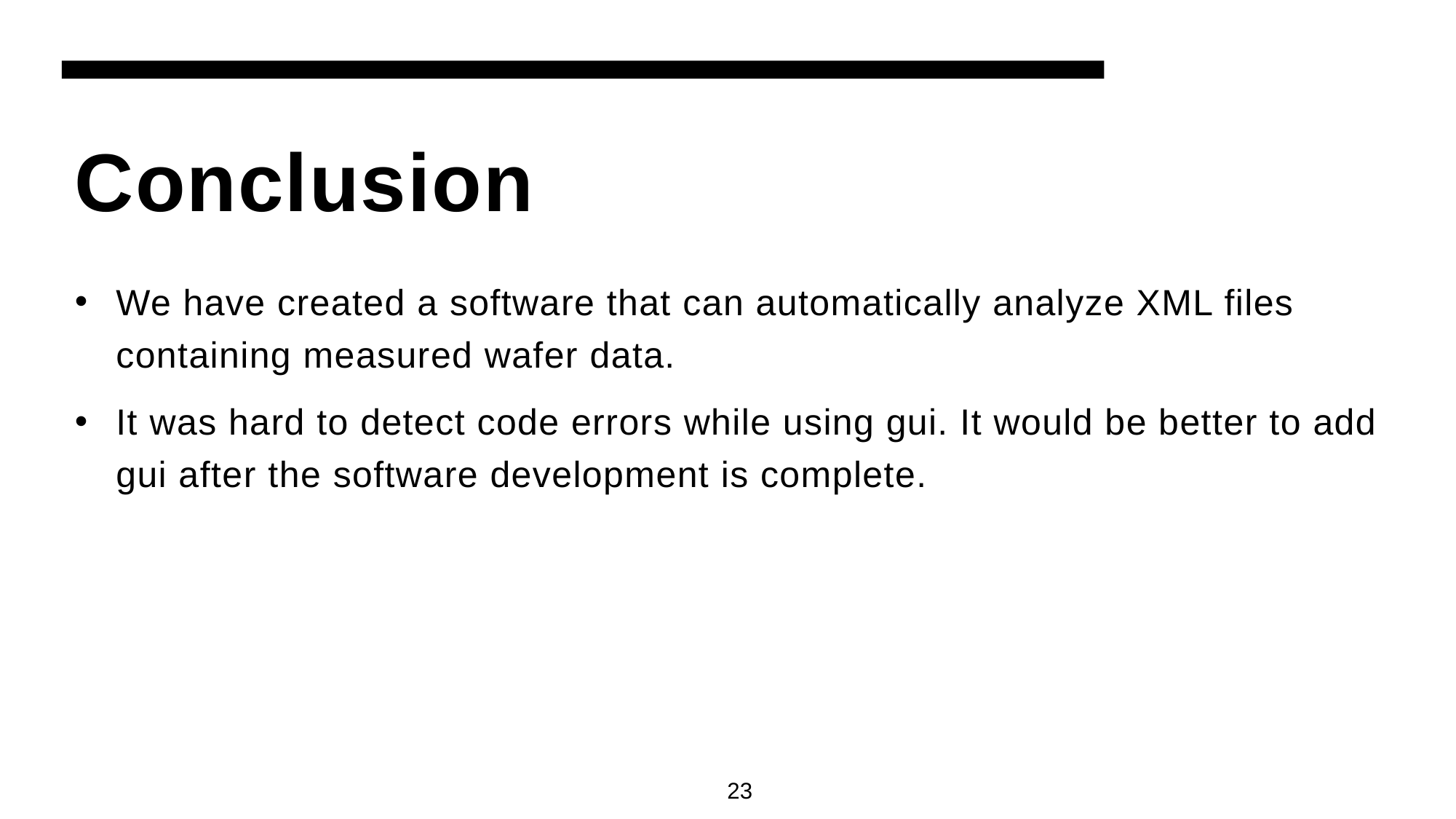

# Conclusion
We have created a software that can automatically analyze XML files containing measured wafer data.
It was hard to detect code errors while using gui. It would be better to add gui after the software development is complete.

23